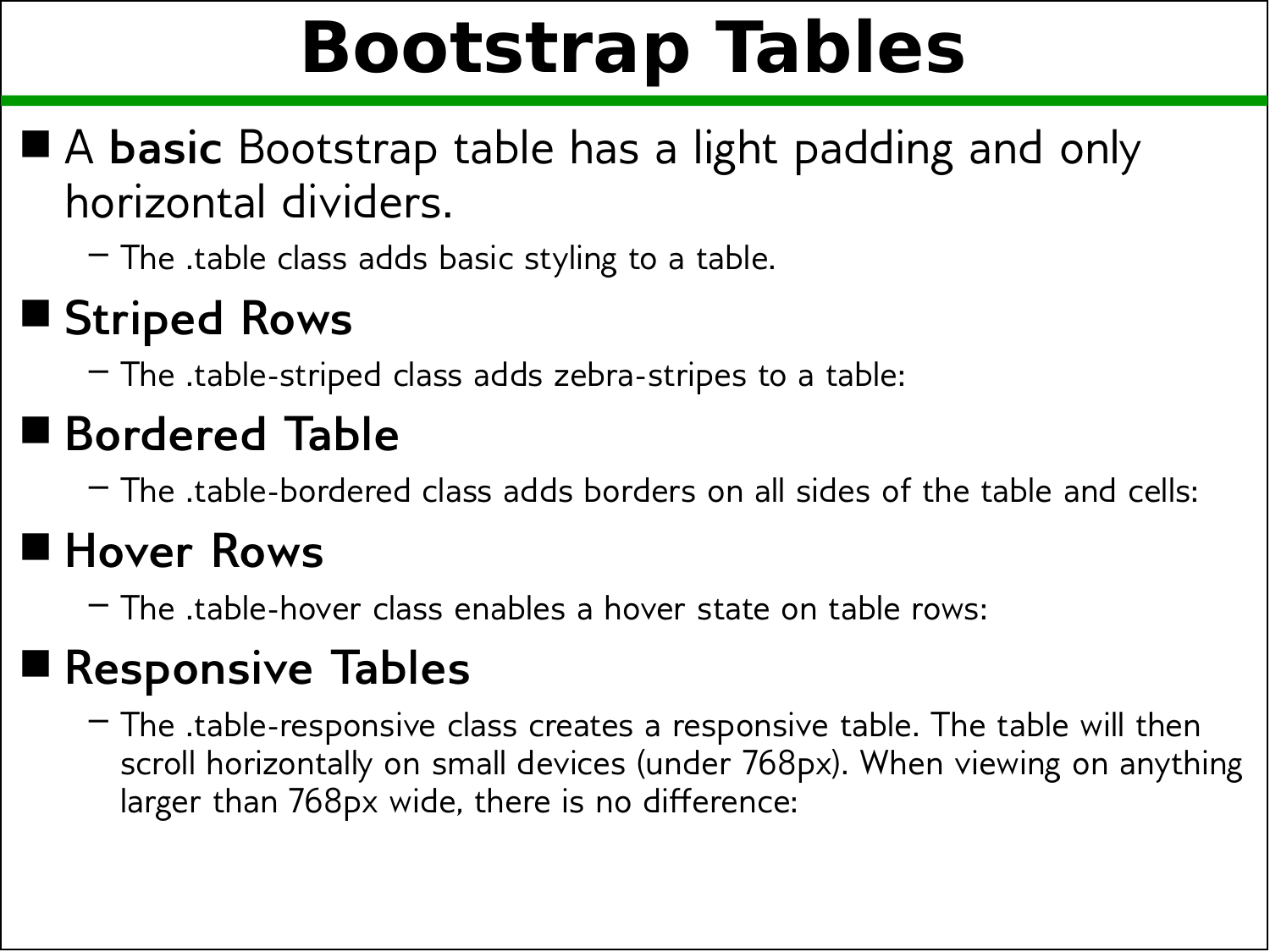

# Bootstrap Tables
A basic Bootstrap table has a light padding and only horizontal dividers.
The .table class adds basic styling to a table.
Striped Rows
The .table-striped class adds zebra-stripes to a table:
Bordered Table
The .table-bordered class adds borders on all sides of the table and cells:
Hover Rows
The .table-hover class enables a hover state on table rows:
Responsive Tables
The .table-responsive class creates a responsive table. The table will then scroll horizontally on small devices (under 768px). When viewing on anything larger than 768px wide, there is no difference: